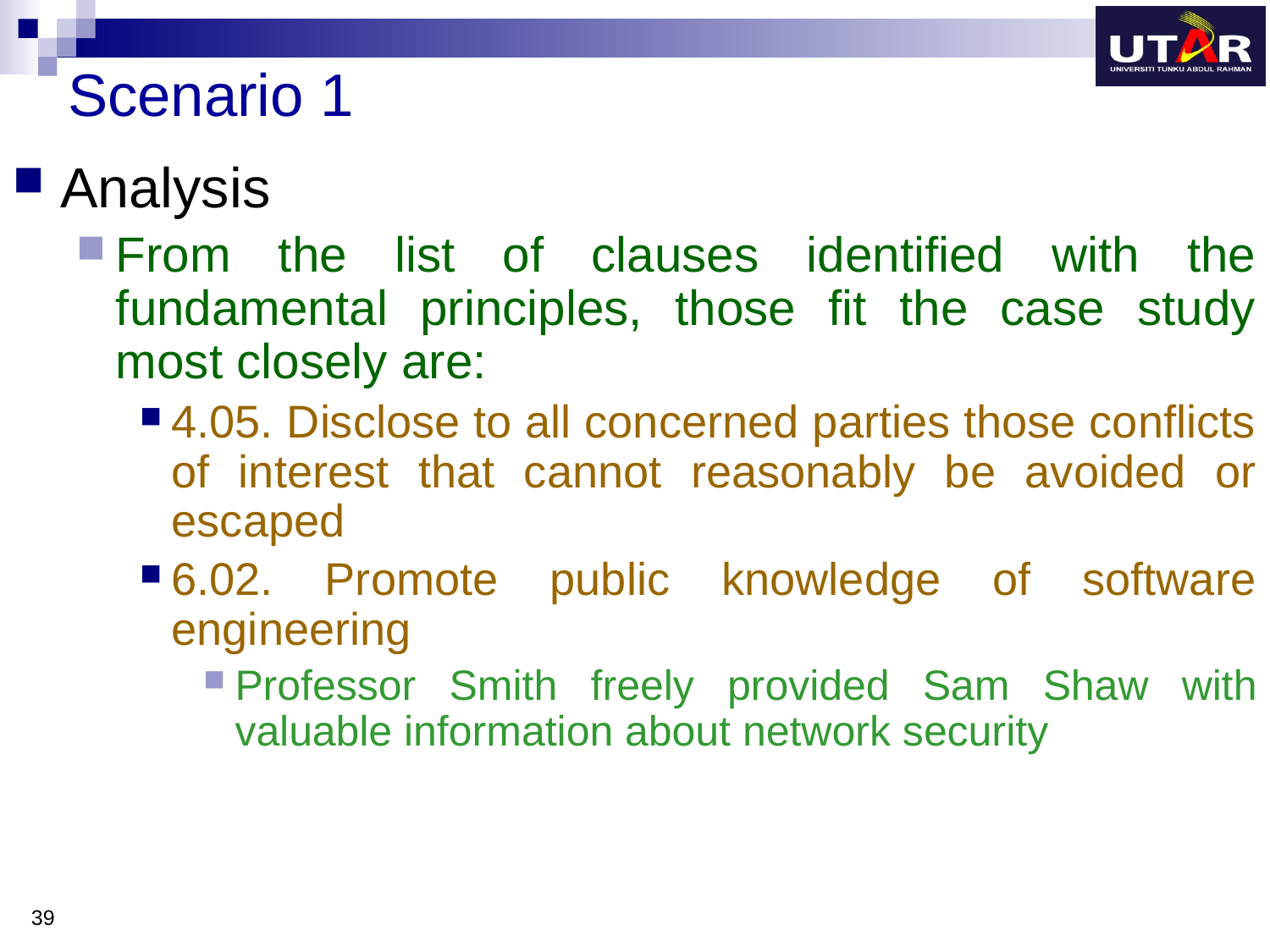

# Scenario 1
Analysis
From the list of clauses identified with the fundamental principles, those fit the case study most closely are:
4.05. Disclose to all concerned parties those conflicts of interest that cannot reasonably be avoided or escaped
6.02. Promote public knowledge of software engineering
Professor Smith freely provided Sam Shaw with valuable information about network security
39